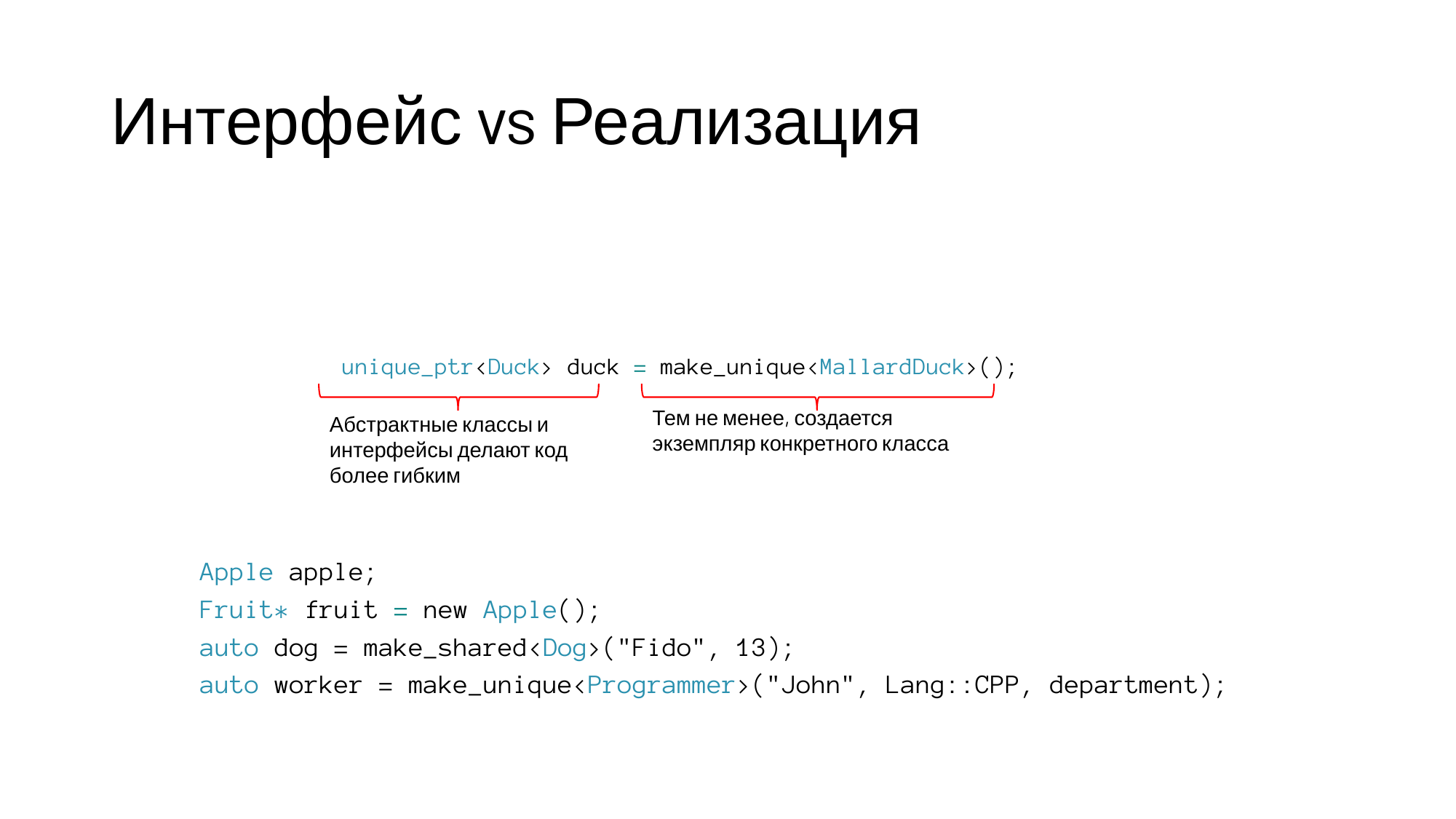

# Интерфейс vs Реализация

unique_ptr<Duck> duck = make_unique<MallardDuck>();
Тем не менее, создается экземпляр конкретного класса
Абстрактные классы и интерфейсы делают код более гибким
Apple apple;
Fruit* fruit = new Apple();
auto dog = make_shared<Dog>("Fido", 13);
auto worker = make_unique<Programmer>("John", Lang::CPP, department);